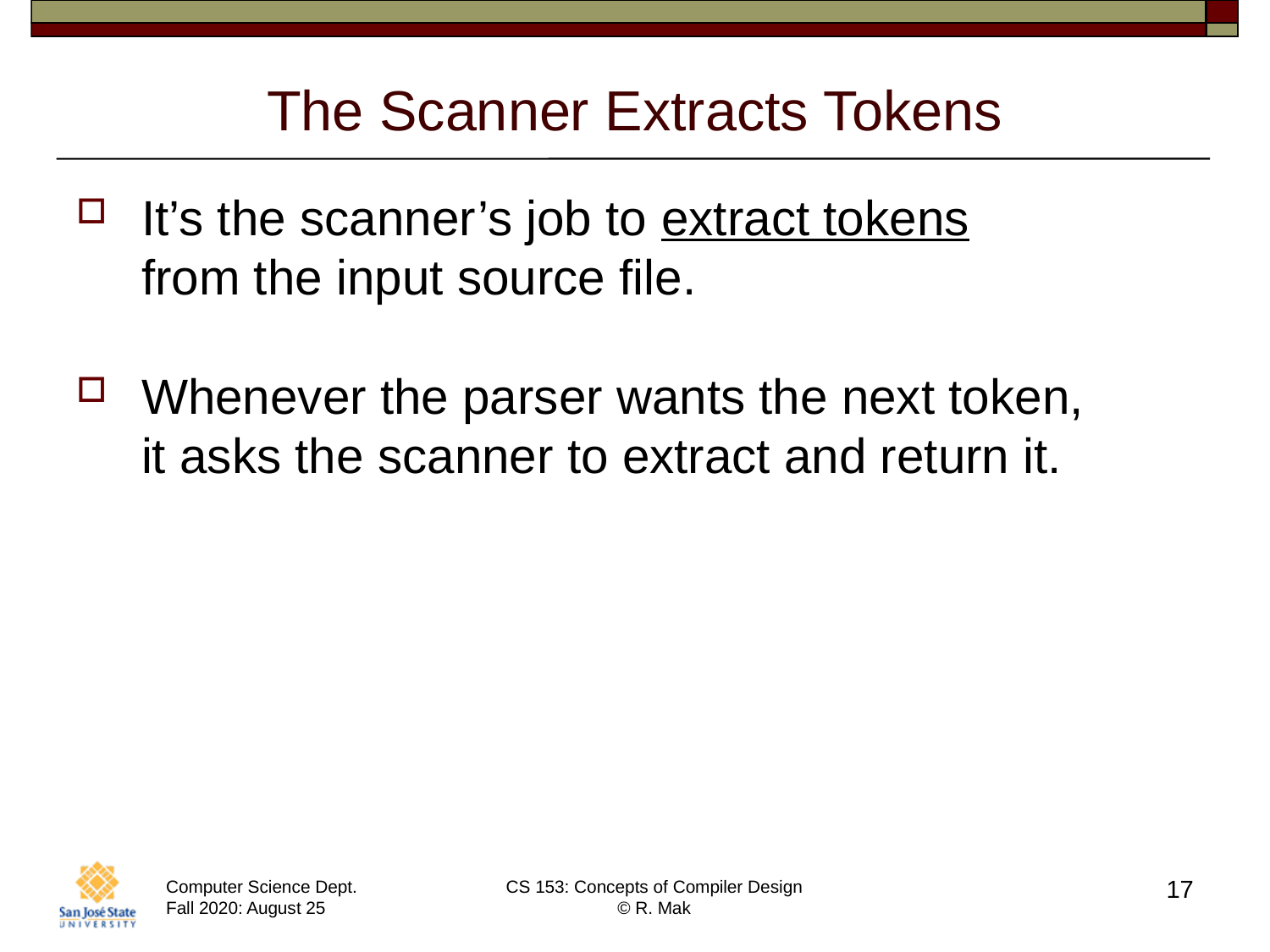

# The Scanner Extracts Tokens
It’s the scanner’s job to extract tokens
from the input source file.

Whenever the parser wants the next token,
it asks the scanner to extract and return it.
17